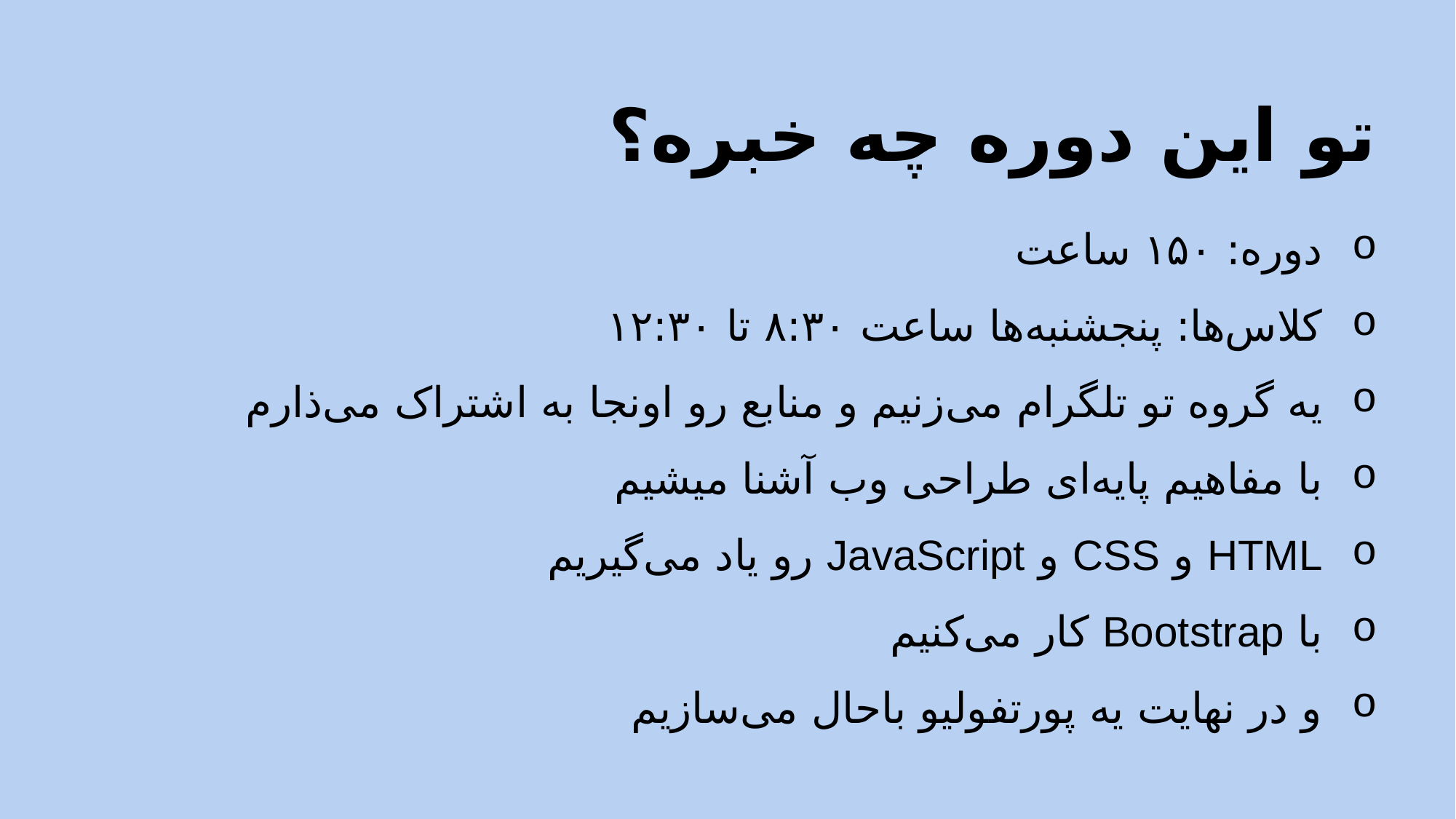

تو این دوره چه خبره؟
دوره: ۱۵۰ ساعت
کلاس‌ها: پنجشنبه‌ها ساعت ۸:۳۰ تا ۱۲:۳۰
یه گروه تو تلگرام می‌زنیم و منابع رو اونجا به اشتراک می‌ذارم
با مفاهیم پایه‌ای طراحی وب آشنا میشیم
HTML و CSS و JavaScript رو یاد می‌گیریم
با Bootstrap کار می‌کنیم
و در نهایت یه پورتفولیو باحال می‌سازیم